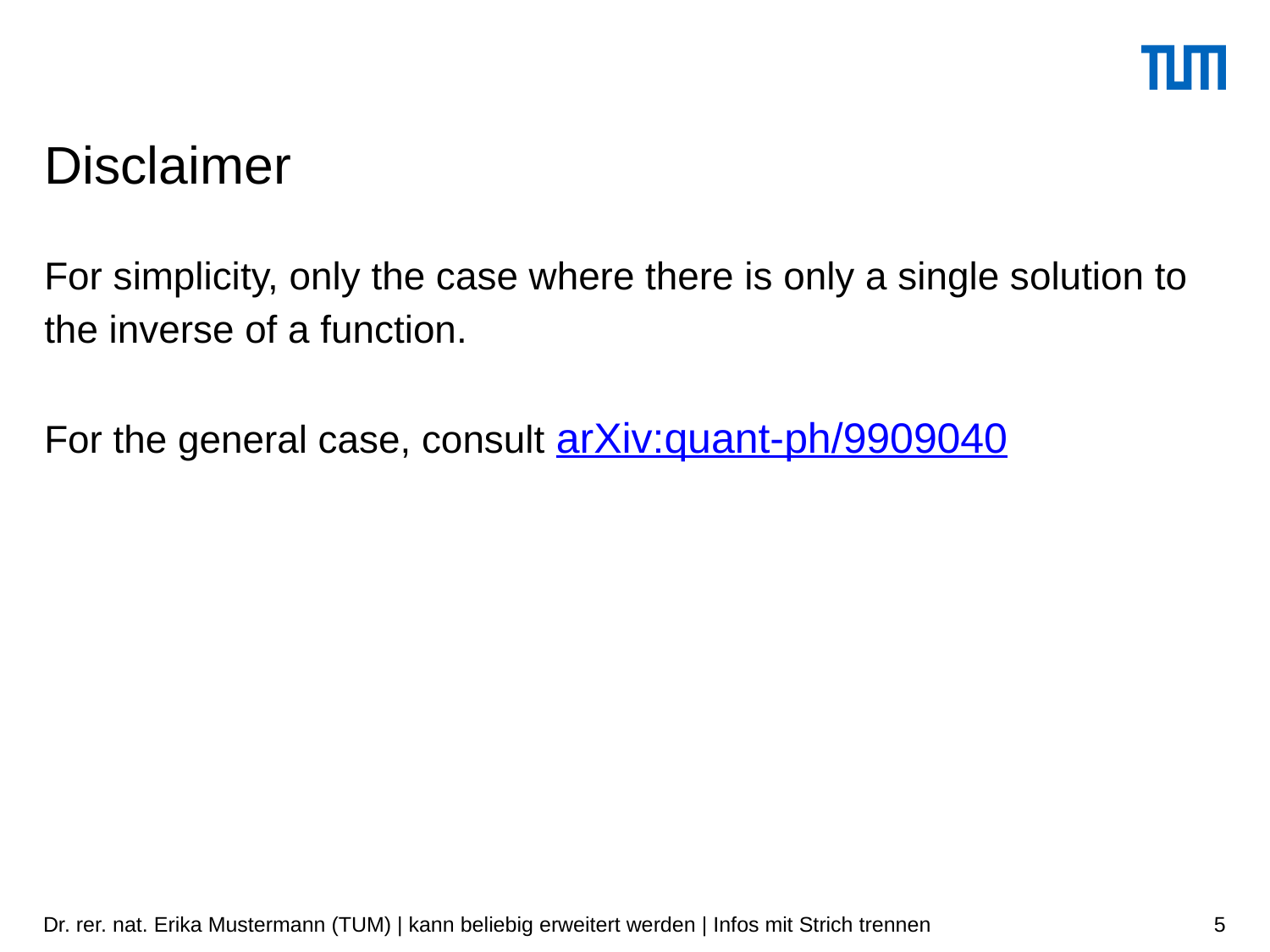

# Disclaimer
For simplicity, only the case where there is only a single solution to the inverse of a function.

For the general case, consult arXiv:quant-ph/9909040

Dr. rer. nat. Erika Mustermann (TUM) | kann beliebig erweitert werden | Infos mit Strich trennen
5